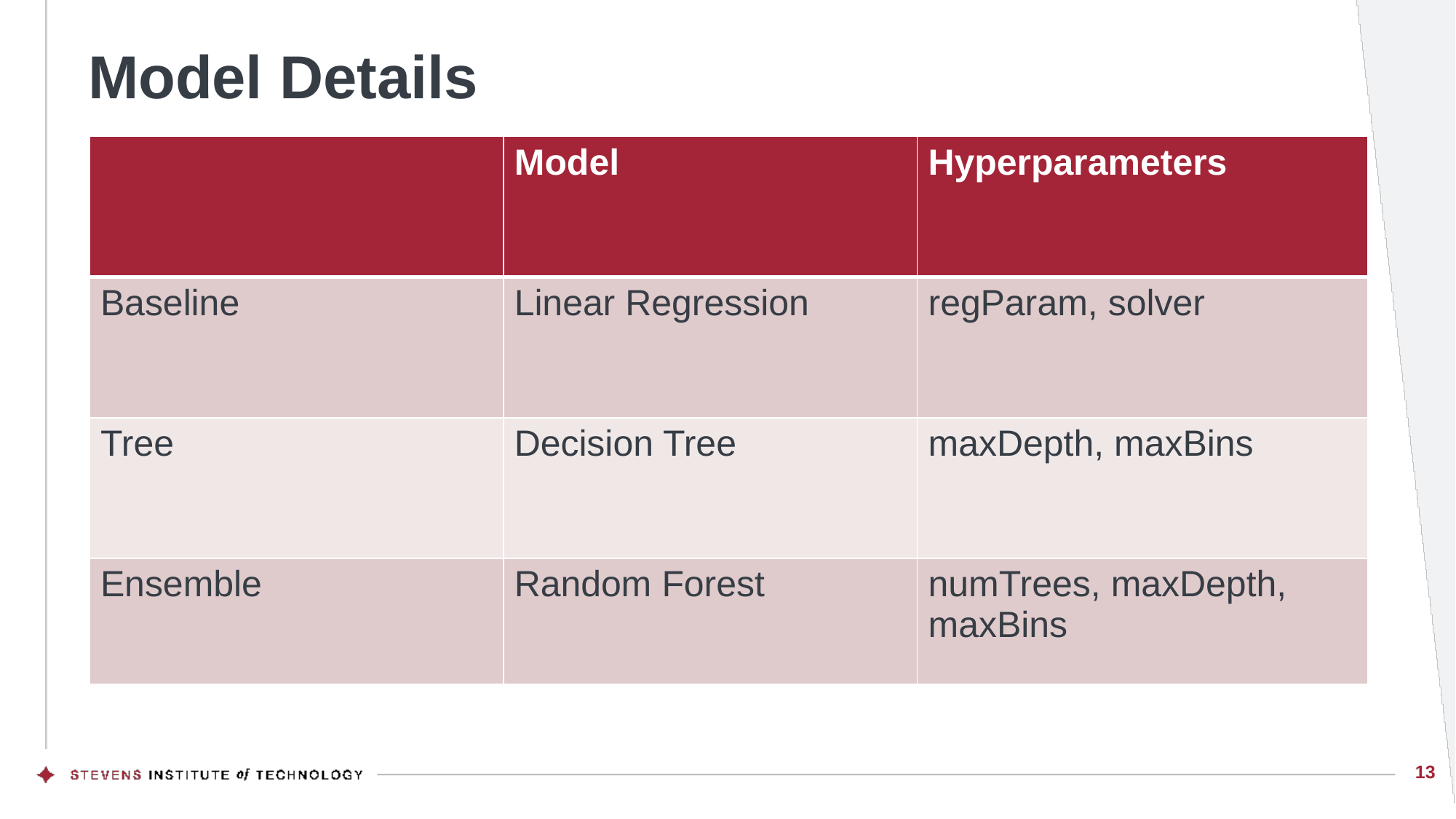

# Model Details
|  | Model | Hyperparameters |
| --- | --- | --- |
| Baseline | Linear Regression | regParam, solver |
| Tree | Decision Tree | maxDepth, maxBins |
| Ensemble | Random Forest | numTrees, maxDepth, maxBins |

13